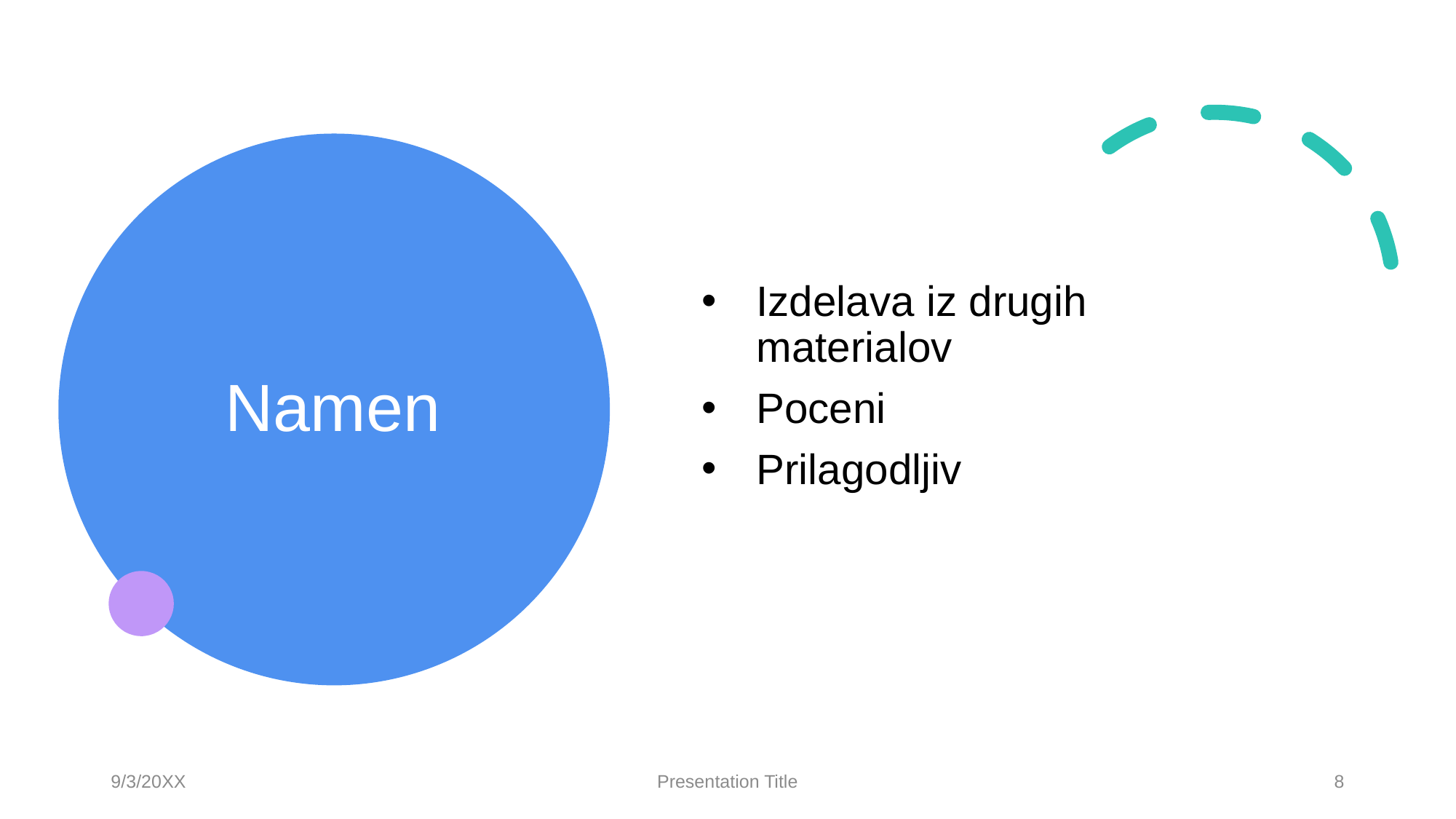

# Namen
Izdelava iz drugih materialov
Poceni
Prilagodljiv

9/3/20XX
Presentation Title
8